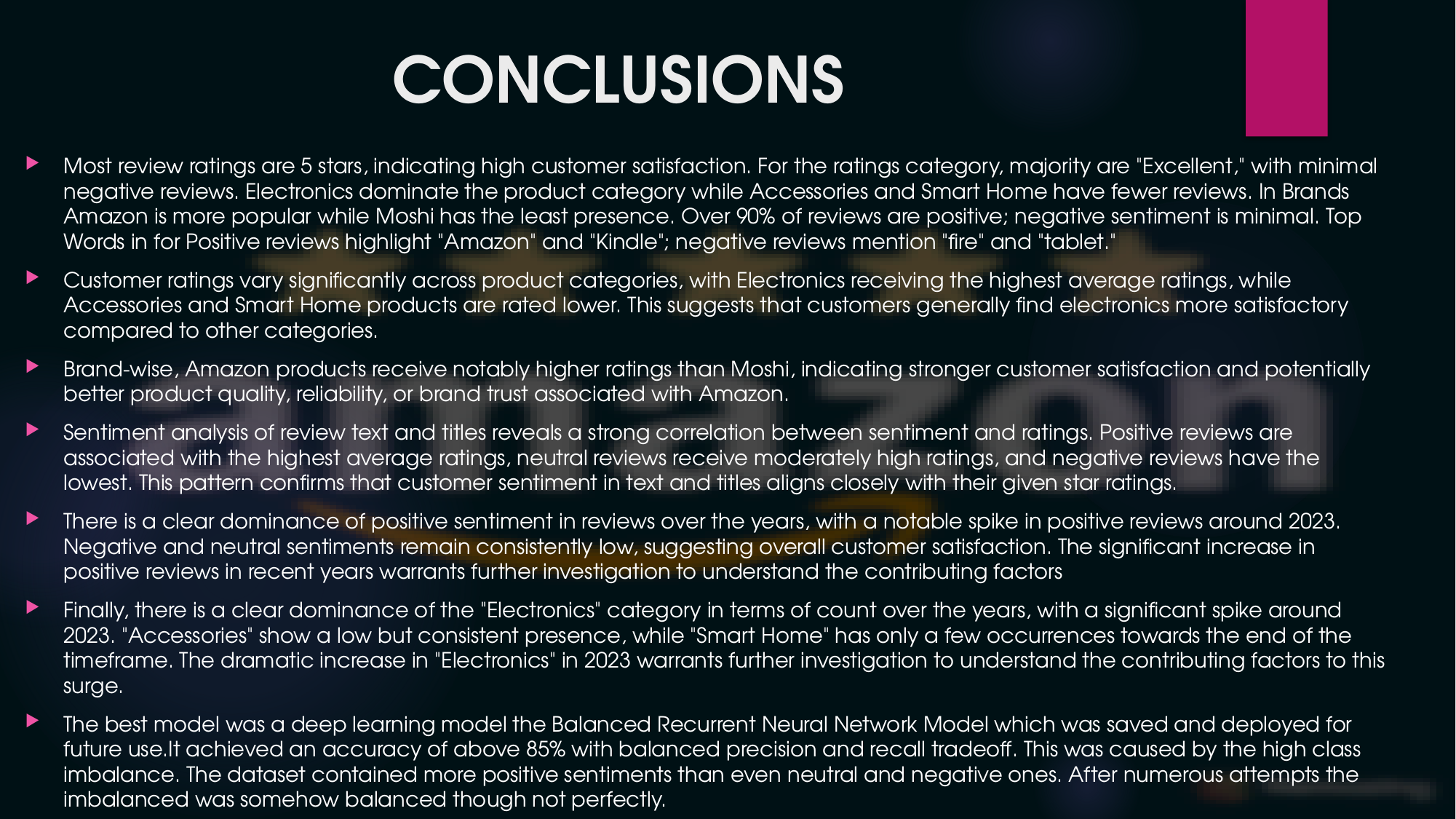

# CONCLUSIONS
Most review ratings are 5 stars, indicating high customer satisfaction. For the ratings category, majority are "Excellent," with minimal negative reviews. Electronics dominate the product category while Accessories and Smart Home have fewer reviews. In Brands Amazon is more popular while Moshi has the least presence. Over 90% of reviews are positive; negative sentiment is minimal. Top Words in for Positive reviews highlight "Amazon" and "Kindle"; negative reviews mention "fire" and "tablet."
Customer ratings vary significantly across product categories, with Electronics receiving the highest average ratings, while Accessories and Smart Home products are rated lower. This suggests that customers generally find electronics more satisfactory compared to other categories.
Brand-wise, Amazon products receive notably higher ratings than Moshi, indicating stronger customer satisfaction and potentially better product quality, reliability, or brand trust associated with Amazon.
Sentiment analysis of review text and titles reveals a strong correlation between sentiment and ratings. Positive reviews are associated with the highest average ratings, neutral reviews receive moderately high ratings, and negative reviews have the lowest. This pattern confirms that customer sentiment in text and titles aligns closely with their given star ratings.
There is a clear dominance of positive sentiment in reviews over the years, with a notable spike in positive reviews around 2023. Negative and neutral sentiments remain consistently low, suggesting overall customer satisfaction. The significant increase in positive reviews in recent years warrants further investigation to understand the contributing factors
Finally, there is a clear dominance of the "Electronics" category in terms of count over the years, with a significant spike around 2023. "Accessories" show a low but consistent presence, while "Smart Home" has only a few occurrences towards the end of the timeframe. The dramatic increase in "Electronics" in 2023 warrants further investigation to understand the contributing factors to this surge.
The best model was a deep learning model the Balanced Recurrent Neural Network Model which was saved and deployed for future use.It achieved an accuracy of above 85% with balanced precision and recall tradeoff. This was caused by the high class imbalance. The dataset contained more positive sentiments than even neutral and negative ones. After numerous attempts the imbalanced was somehow balanced though not perfectly.